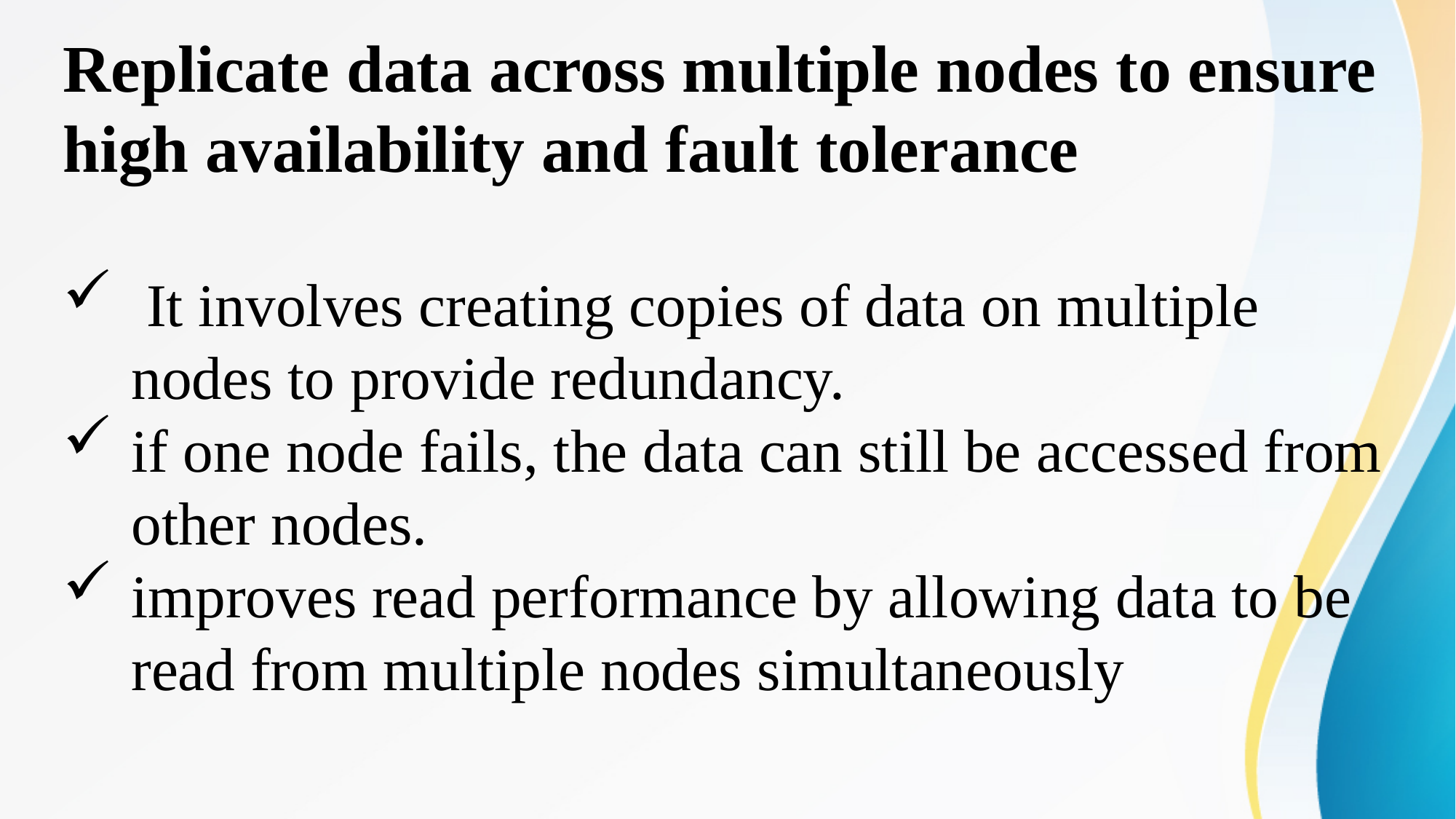

Replicate data across multiple nodes to ensure high availability and fault tolerance

 It involves creating copies of data on multiple nodes to provide redundancy.
if one node fails, the data can still be accessed from other nodes.
improves read performance by allowing data to be read from multiple nodes simultaneously